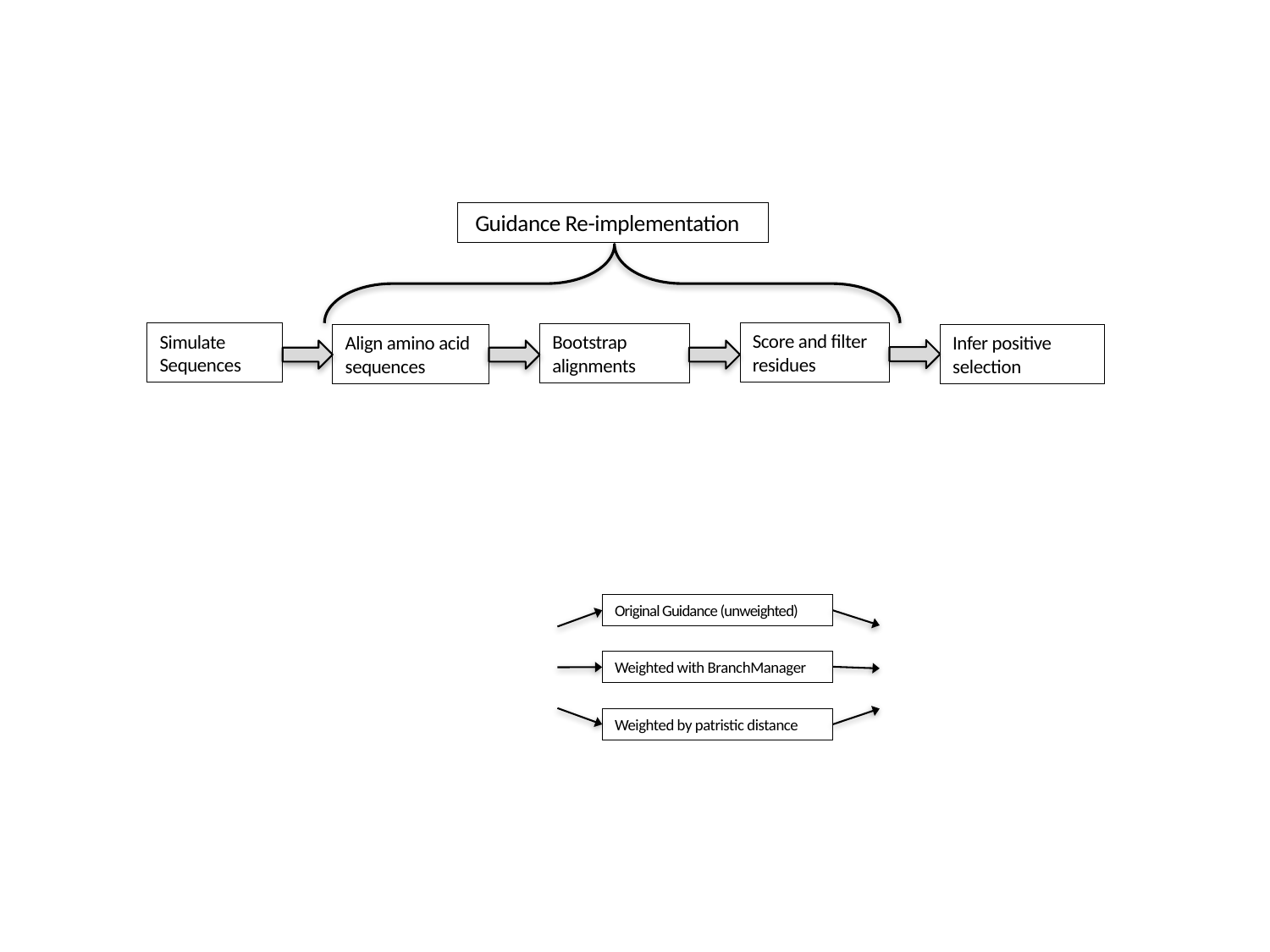

Guidance Re-implementation
Score and filter residues
Simulate Sequences
Bootstrap alignments
Align amino acid sequences
Infer positive selection

Original Guidance (unweighted)
Weighted with BranchManager
Weighted by patristic distance